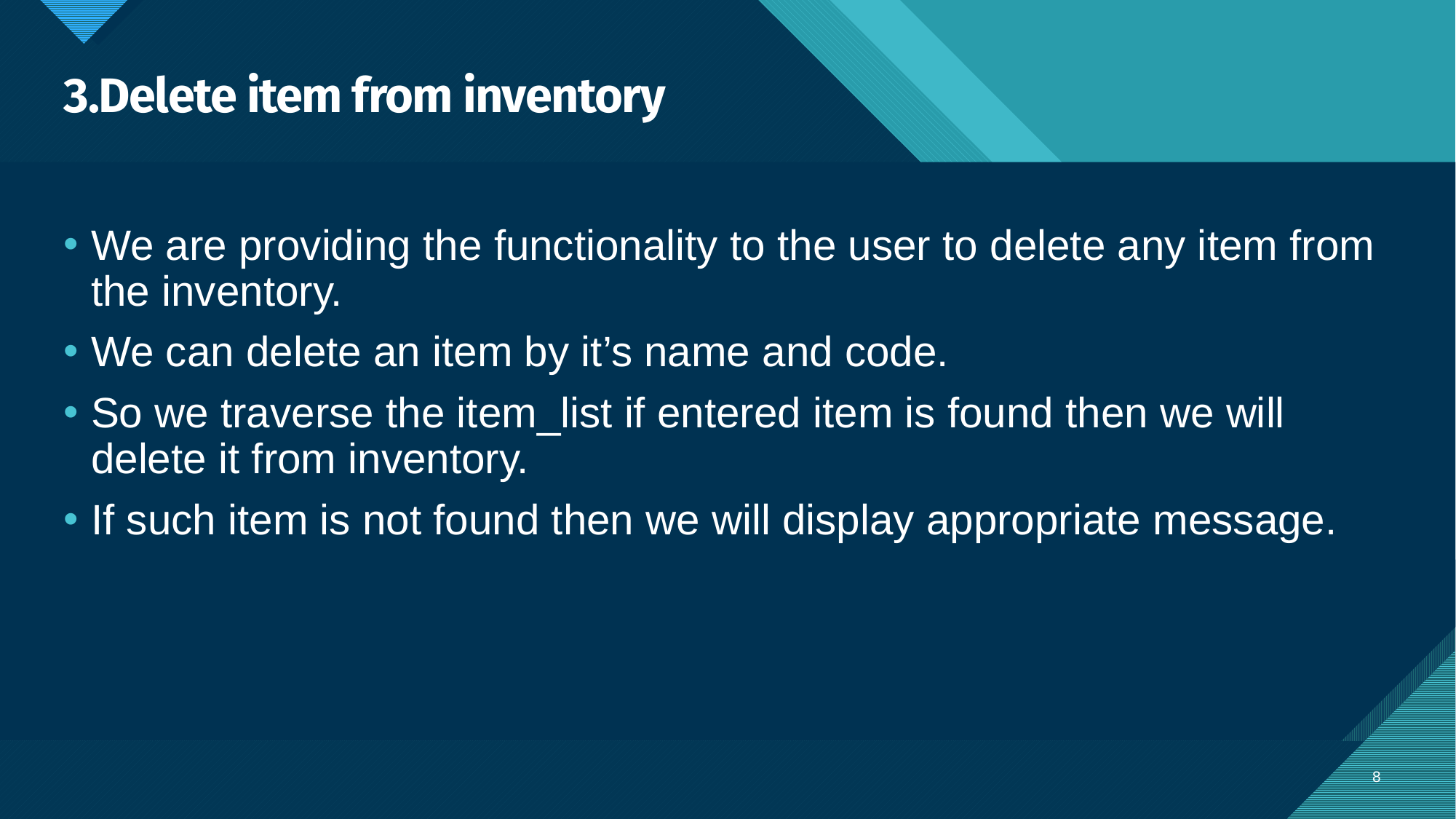

# 3.Delete item from inventory
We are providing the functionality to the user to delete any item from the inventory.
We can delete an item by it’s name and code.
So we traverse the item_list if entered item is found then we will delete it from inventory.
If such item is not found then we will display appropriate message.
8